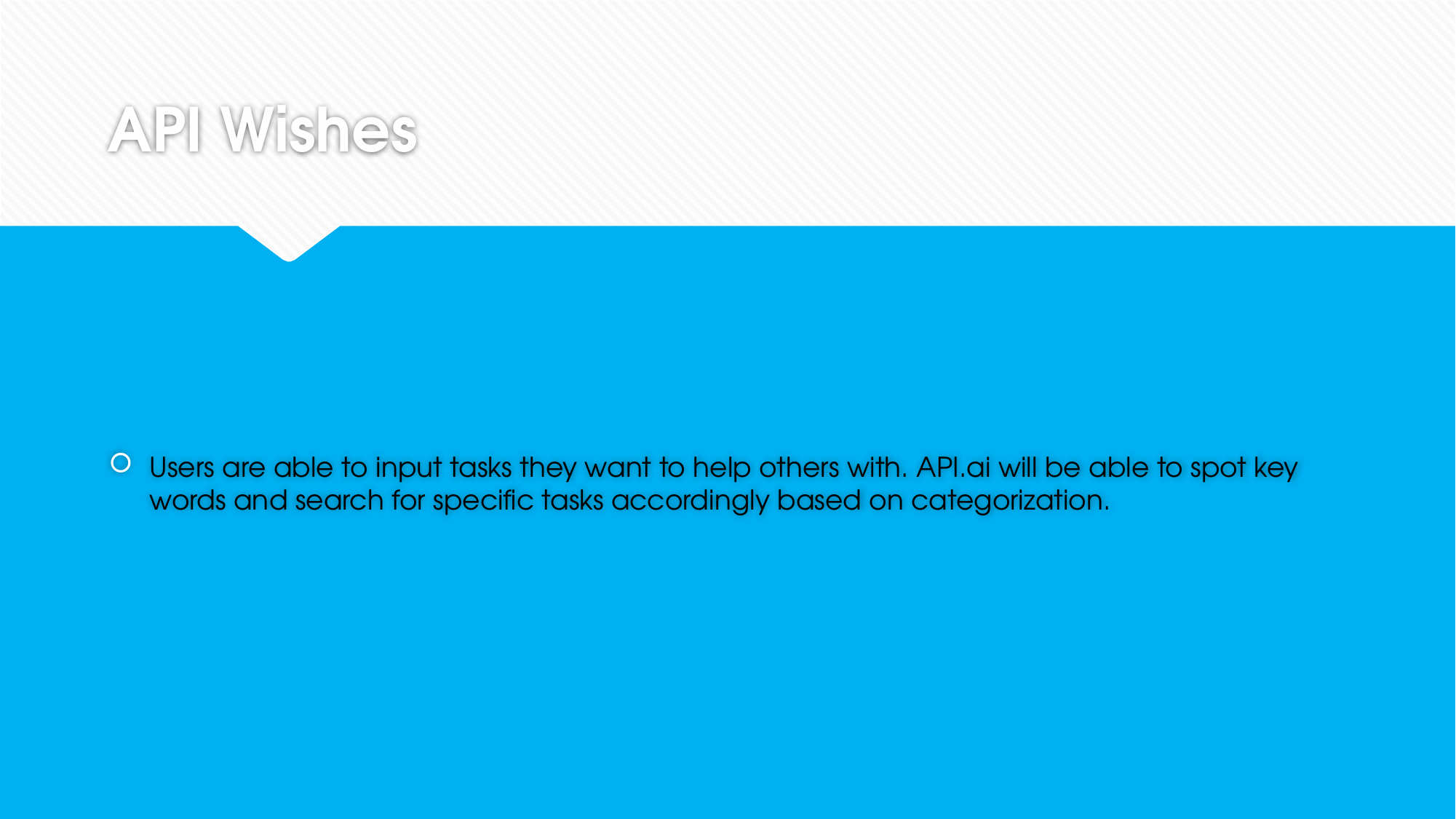

# API Wishes
Users are able to input tasks they want to help others with. API.ai will be able to spot key words and search for specific tasks accordingly based on categorization.